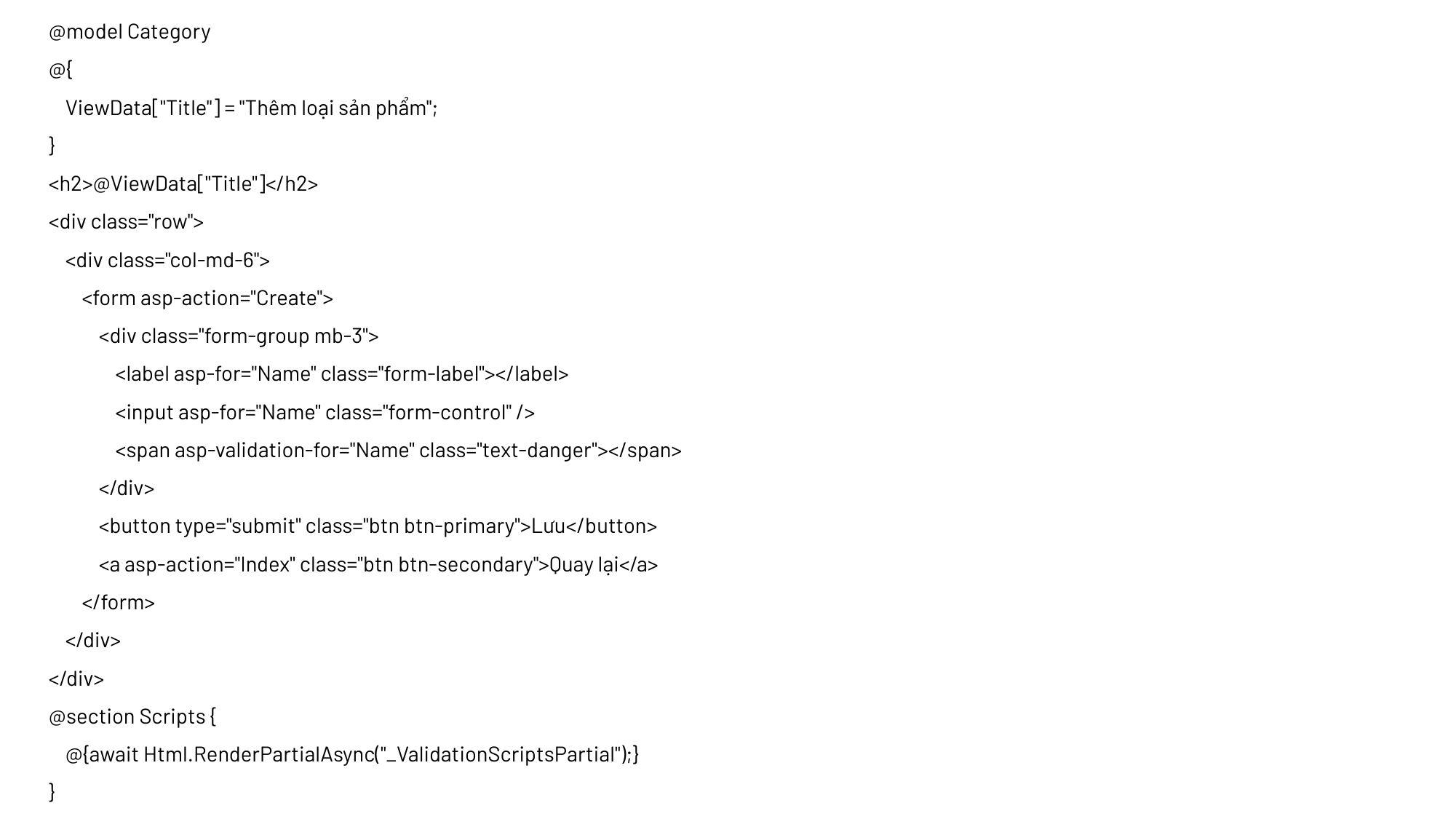

@model Category
@{
    ViewData["Title"] = "Thêm loại sản phẩm";
}
<h2>@ViewData["Title"]</h2>
<div class="row">
    <div class="col-md-6">
        <form asp-action="Create">
            <div class="form-group mb-3">
                <label asp-for="Name" class="form-label"></label>
                <input asp-for="Name" class="form-control" />
                <span asp-validation-for="Name" class="text-danger"></span>
            </div>
            <button type="submit" class="btn btn-primary">Lưu</button>
            <a asp-action="Index" class="btn btn-secondary">Quay lại</a>
        </form>
    </div>
</div>
@section Scripts {
    @{await Html.RenderPartialAsync("_ValidationScriptsPartial");}
}